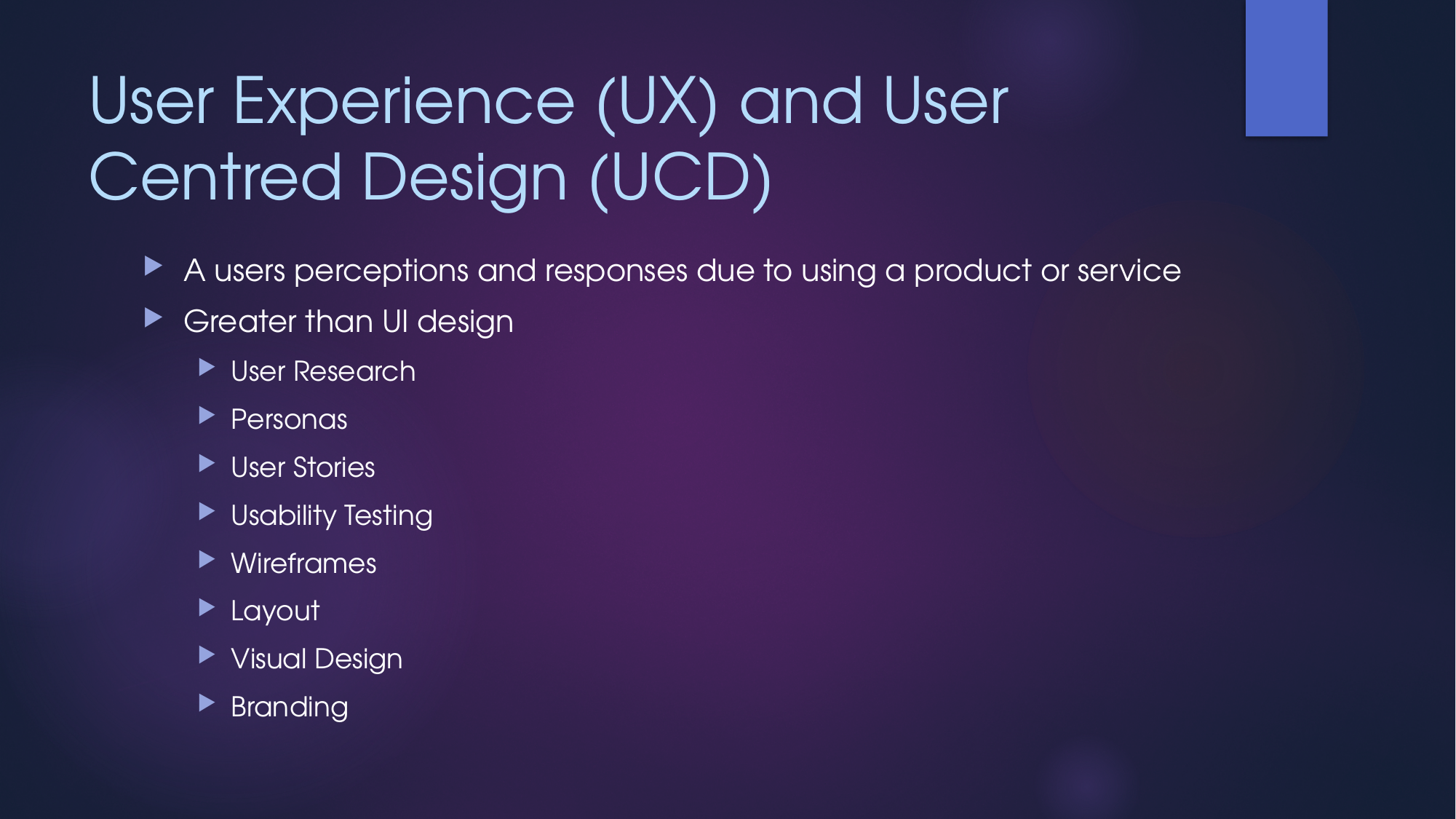

# User Experience (UX) and User Centred Design (UCD)
A users perceptions and responses due to using a product or service
Greater than UI design
User Research
Personas
User Stories
Usability Testing
Wireframes
Layout
Visual Design
Branding